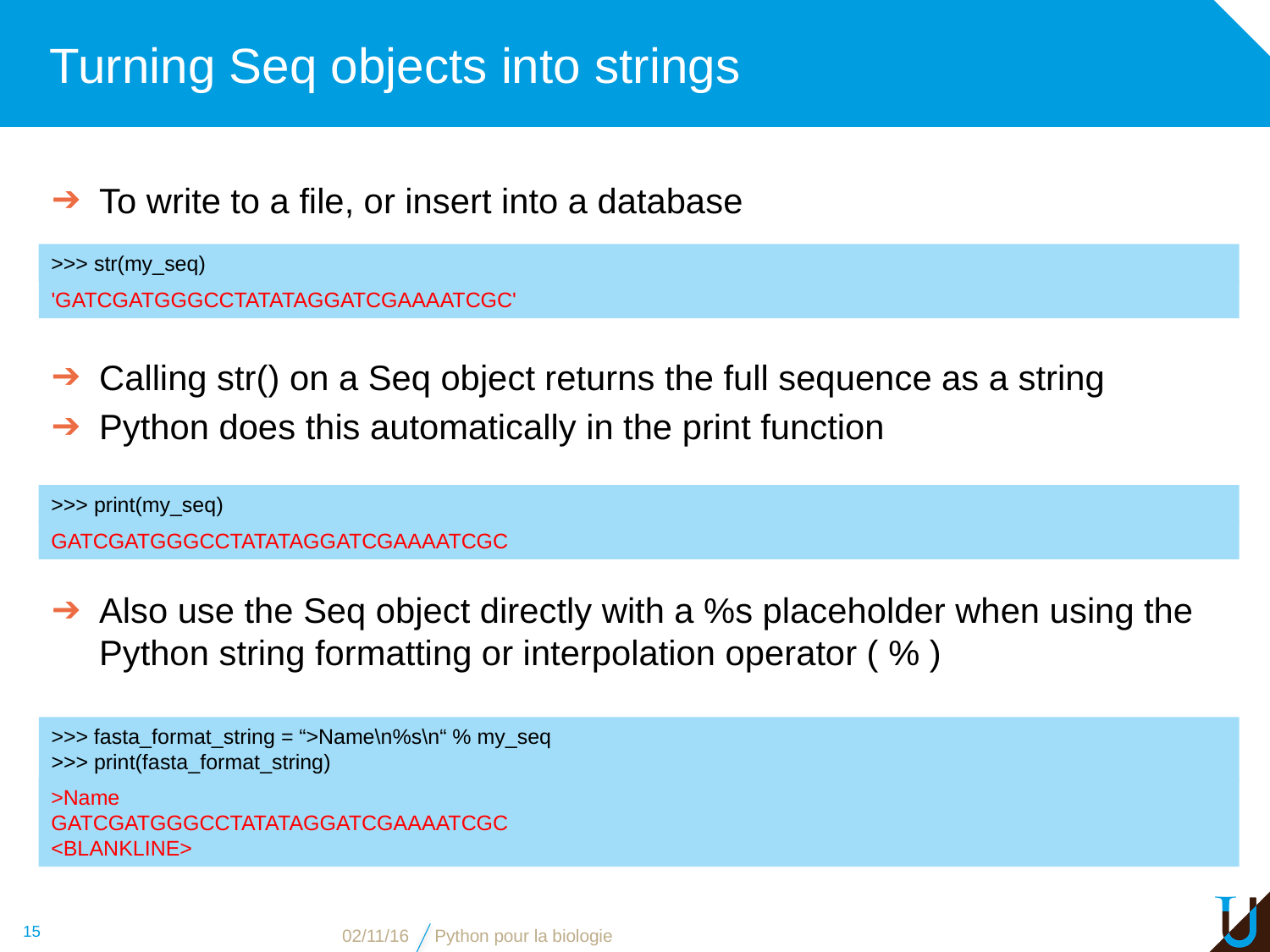

# Turning Seq objects into strings
To write to a file, or insert into a database
>>> str(my_seq)
'GATCGATGGGCCTATATAGGATCGAAAATCGC'
Calling str() on a Seq object returns the full sequence as a string
Python does this automatically in the print function
>>> print(my_seq)
GATCGATGGGCCTATATAGGATCGAAAATCGC
Also use the Seq object directly with a %s placeholder when using the Python string formatting or interpolation operator ( % )
>>> fasta_format_string = “>Name\n%s\n“ % my_seq
>>> print(fasta_format_string)
>Name
GATCGATGGGCCTATATAGGATCGAAAATCGC
<BLANKLINE>
15
02/11/16
Python pour la biologie